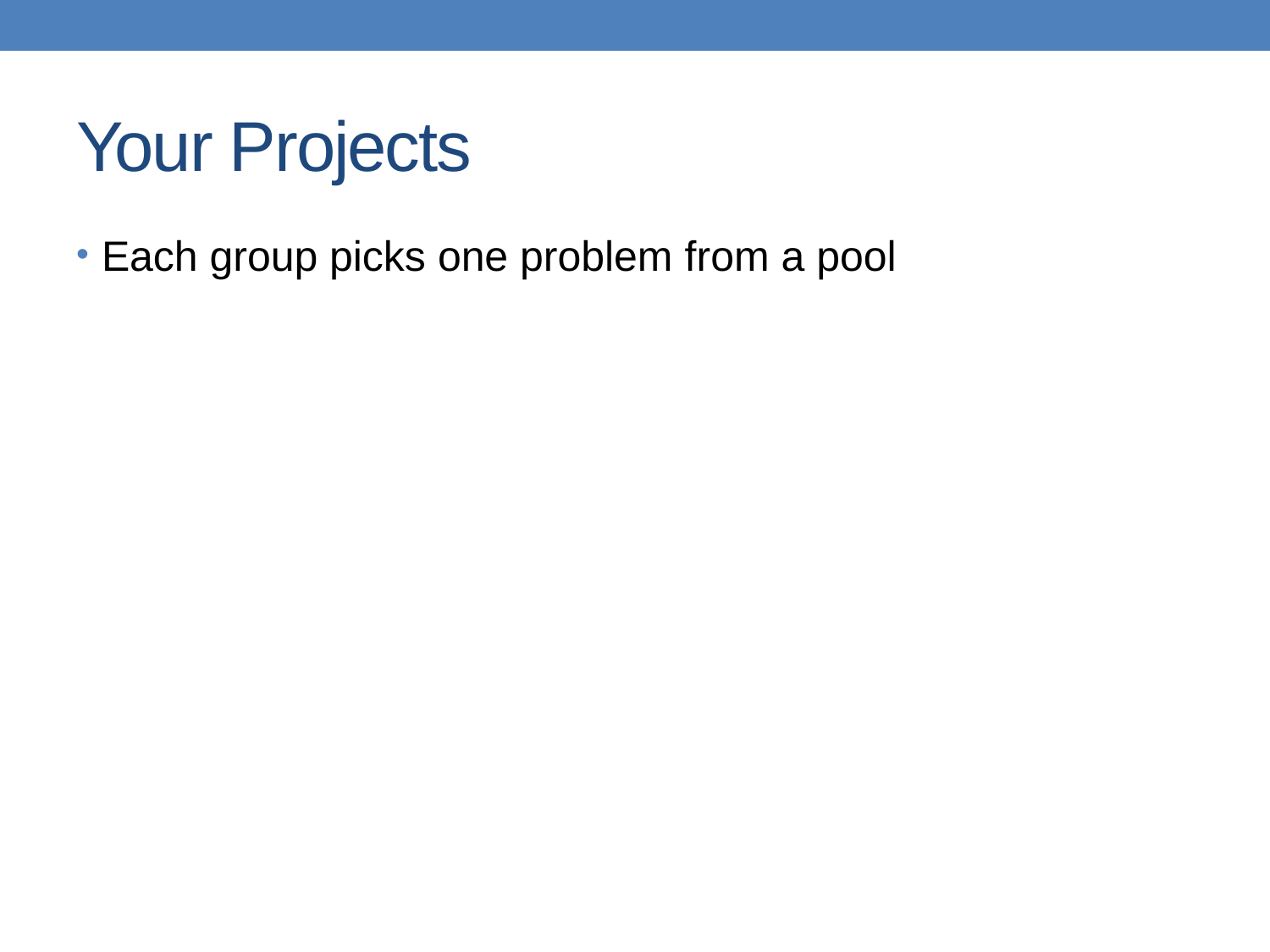

# Your Projects
Each group picks one problem from a pool